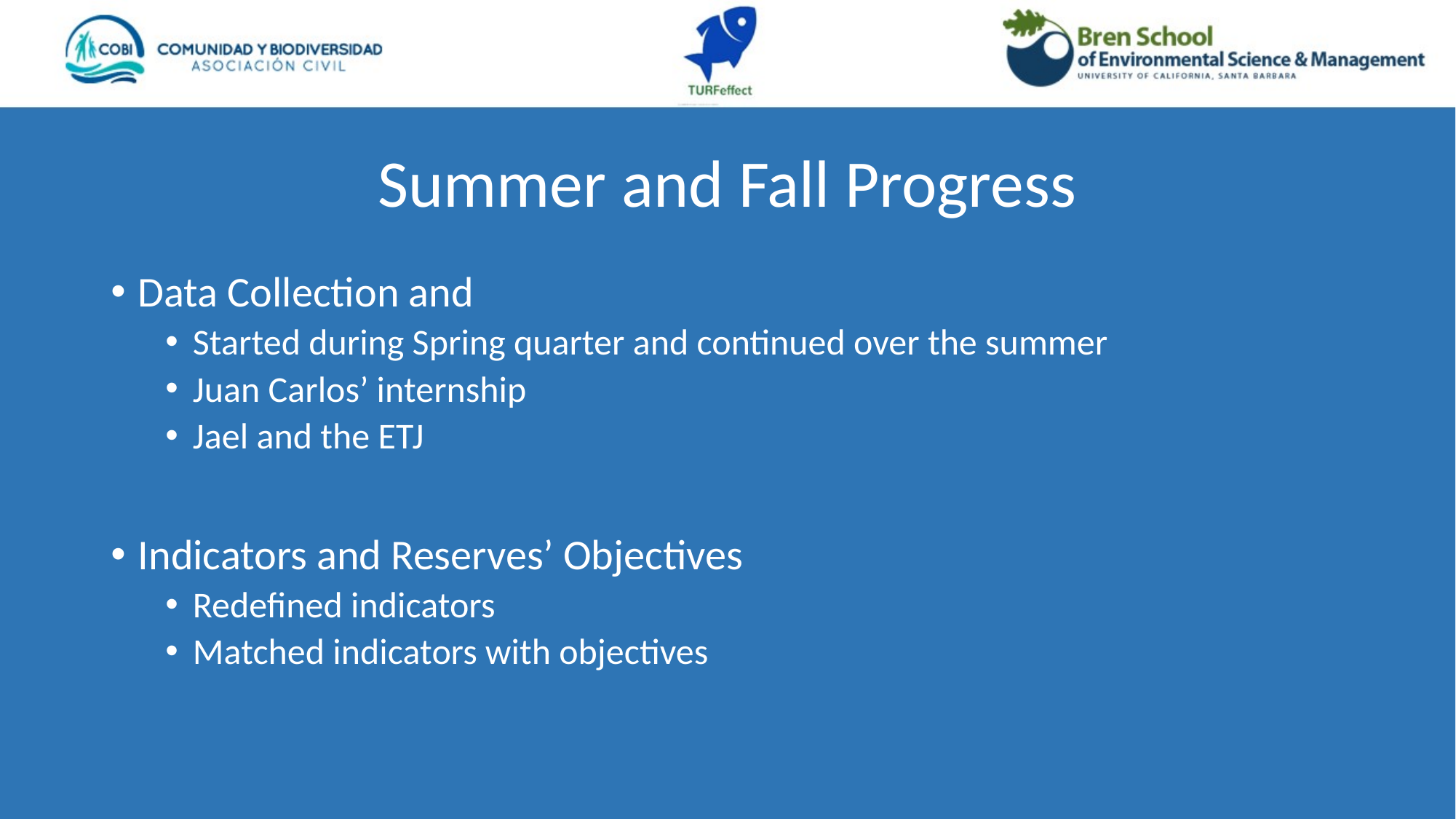

# Summer and Fall Progress
Data Collection and
Started during Spring quarter and continued over the summer
Juan Carlos’ internship
Jael and the ETJ

Indicators and Reserves’ Objectives
Redefined indicators
Matched indicators with objectives